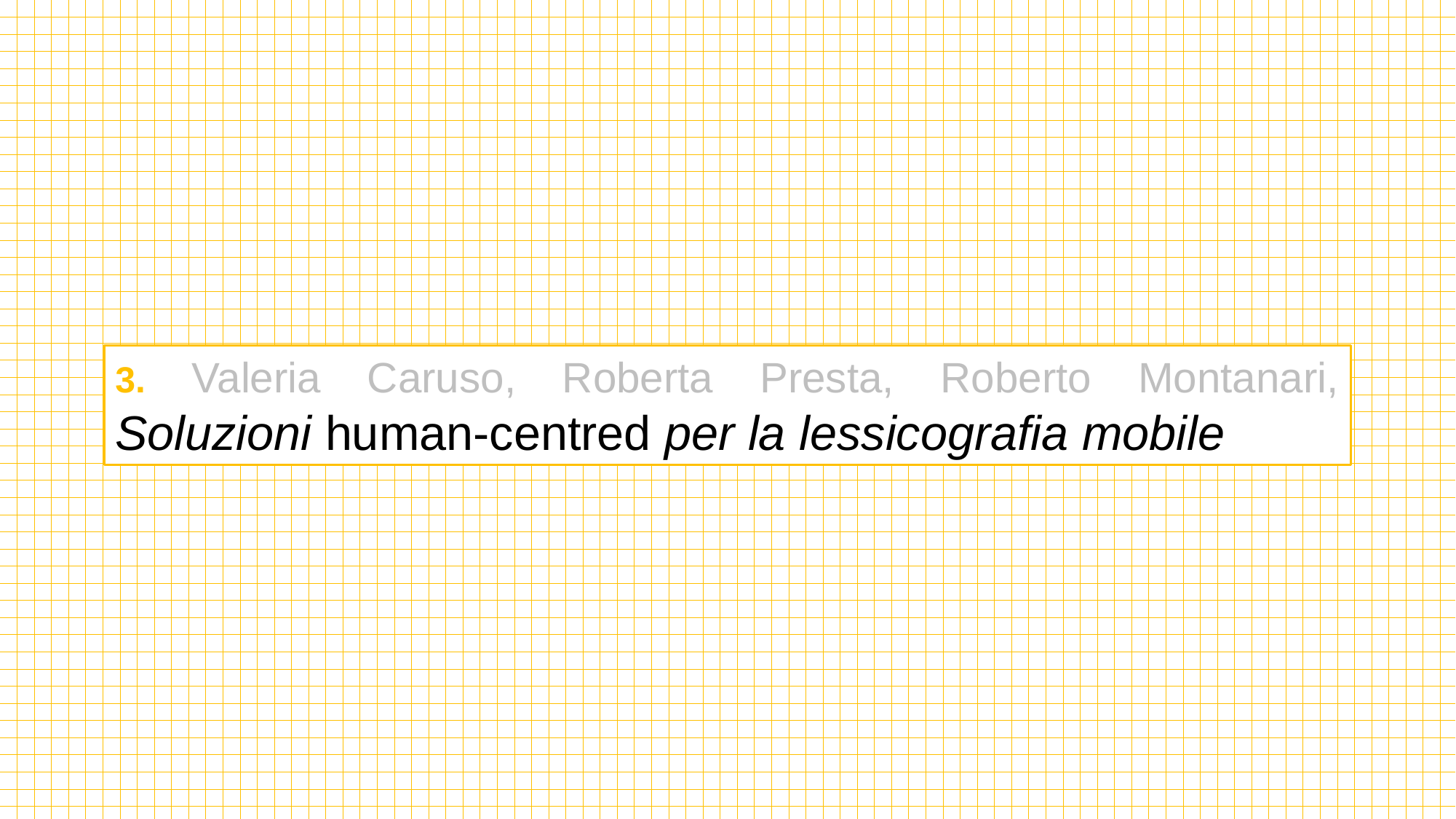

3. Valeria Caruso, Roberta Presta, Roberto Montanari, Soluzioni human-centred per la lessicografia mobile